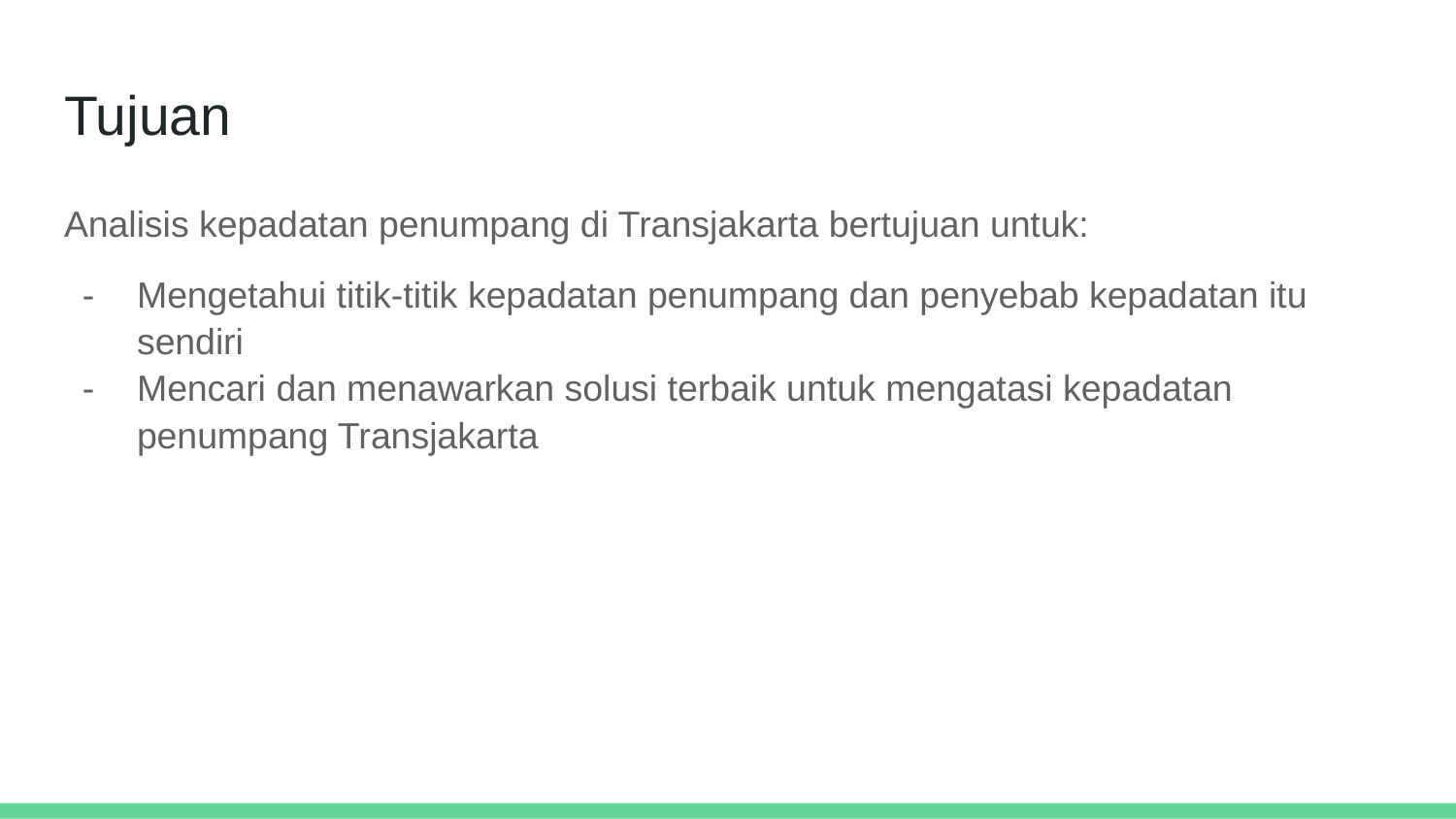

# Tujuan
Analisis kepadatan penumpang di Transjakarta bertujuan untuk:
Mengetahui titik-titik kepadatan penumpang dan penyebab kepadatan itu sendiri
Mencari dan menawarkan solusi terbaik untuk mengatasi kepadatan penumpang Transjakarta